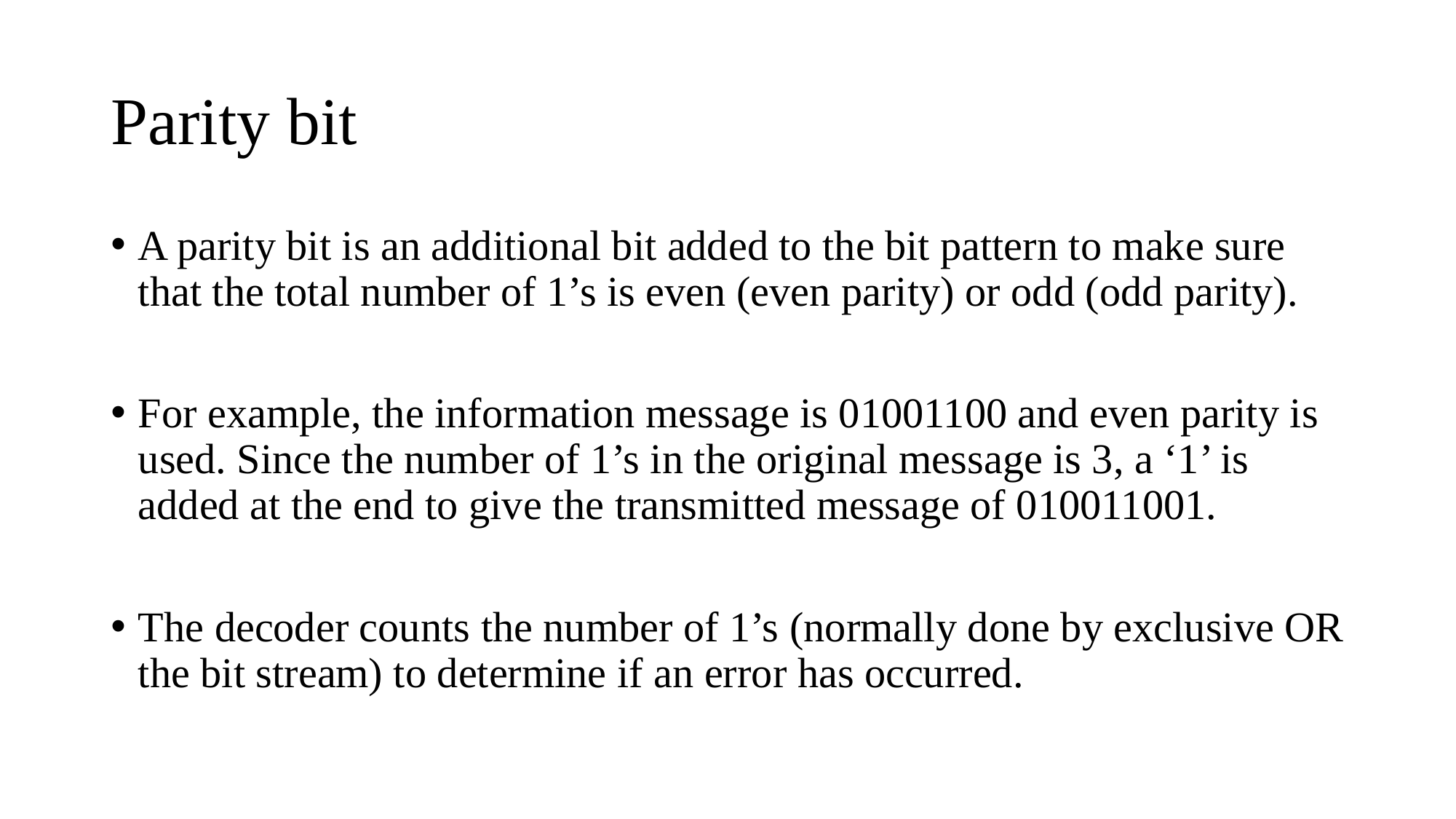

# Parity bit
A parity bit is an additional bit added to the bit pattern to make sure that the total number of 1’s is even (even parity) or odd (odd parity).

For example, the information message is 01001100 and even parity is used. Since the number of 1’s in the original message is 3, a ‘1’ is added at the end to give the transmitted message of 010011001.

The decoder counts the number of 1’s (normally done by exclusive OR the bit stream) to determine if an error has occurred.